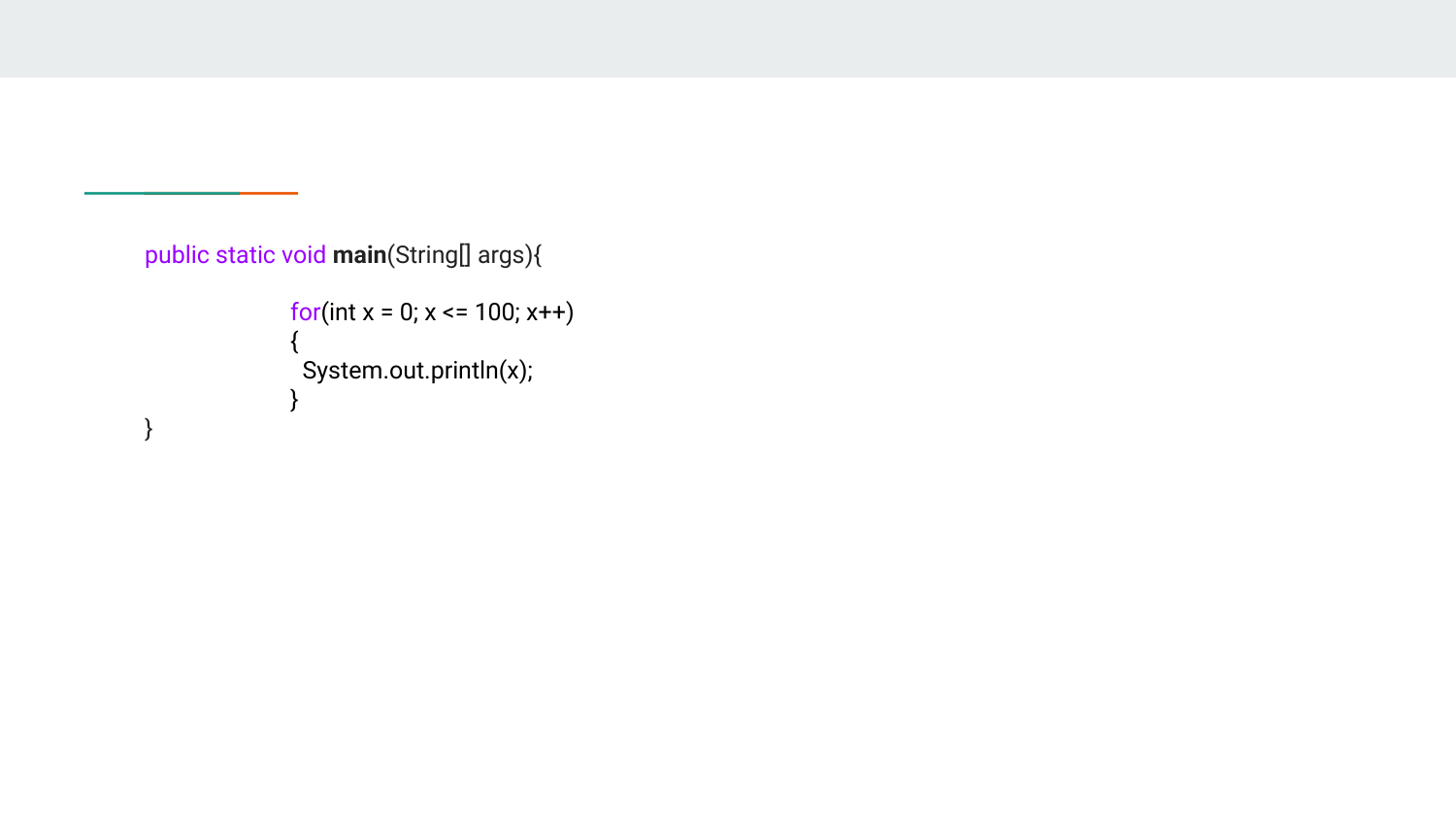

public static void main(String[] args){

	for(int x = 0; x <= 100; x++)
	{
	  System.out.println(x);
	}
}